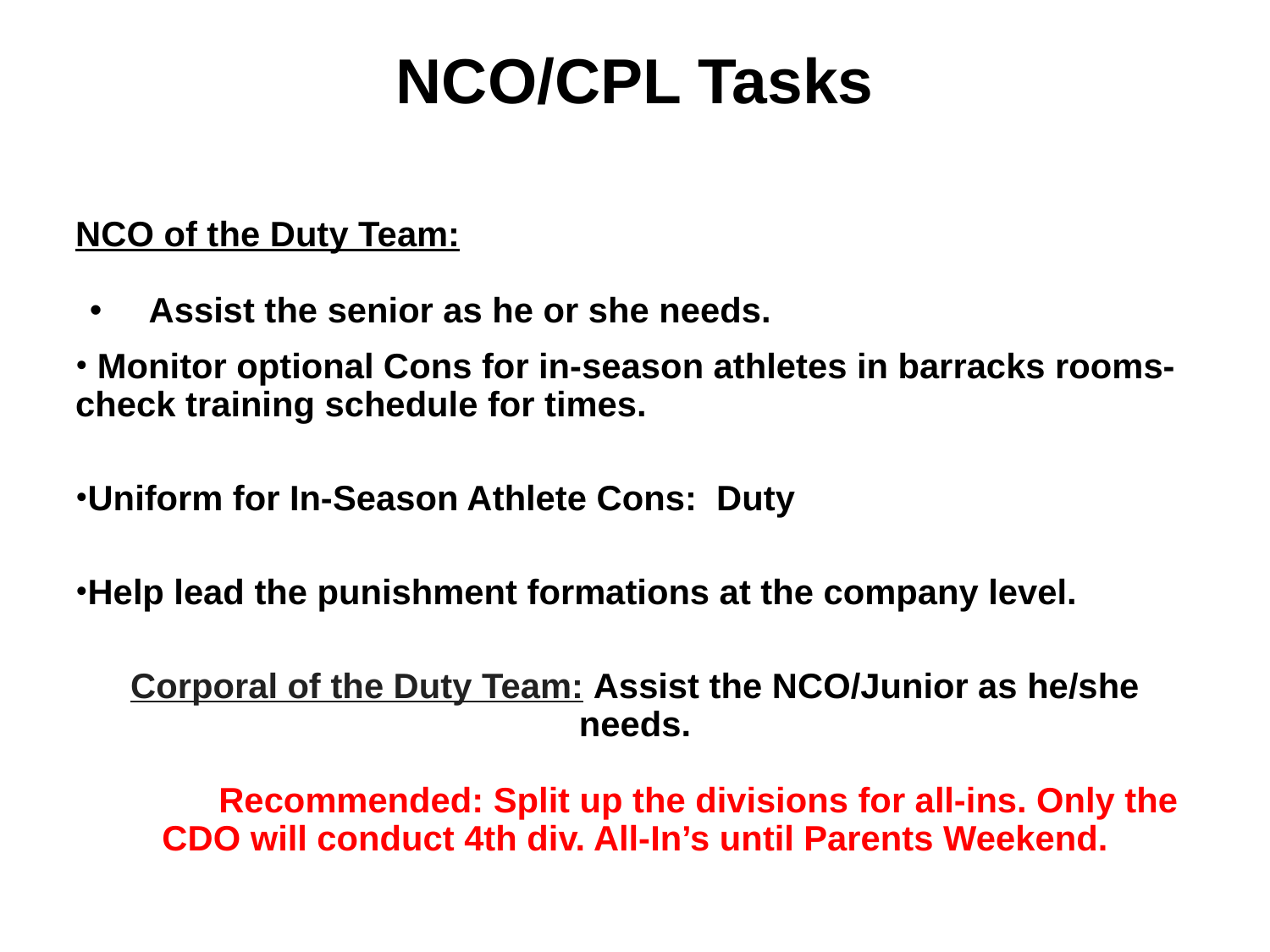

# NCO/CPL Tasks
NCO of the Duty Team:

 Assist the senior as he or she needs.
 Monitor optional Cons for in-season athletes in barracks rooms- check training schedule for times.
Uniform for In-Season Athlete Cons:  Duty
Help lead the punishment formations at the company level.
Corporal of the Duty Team: Assist the NCO/Junior as he/she needs.
	Recommended: Split up the divisions for all-ins. Only the CDO will conduct 4th div. All-In’s until Parents Weekend.